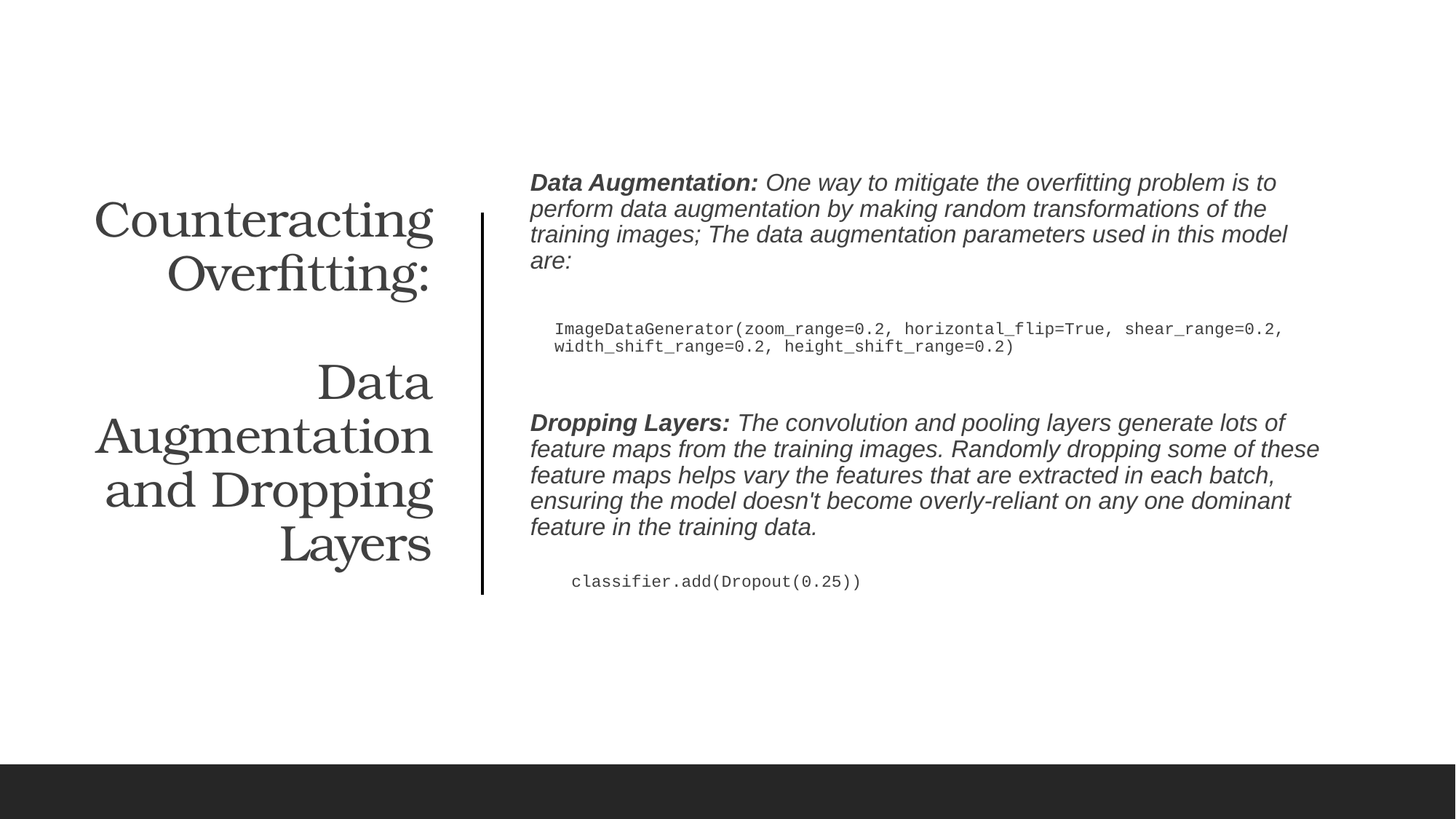

Data Augmentation: One way to mitigate the overfitting problem is to perform data augmentation by making random transformations of the training images; The data augmentation parameters used in this model are:

ImageDataGenerator(zoom_range=0.2, horizontal_flip=True, shear_range=0.2,   width_shift_range=0.2, height_shift_range=0.2)

Dropping Layers: The convolution and pooling layers generate lots of feature maps from the training images. Randomly dropping some of these feature maps helps vary the features that are extracted in each batch, ensuring the model doesn't become overly-reliant on any one dominant feature in the training data.
   classifier.add(Dropout(0.25))
# Counteracting Overfitting: Data Augmentation and Dropping Layers